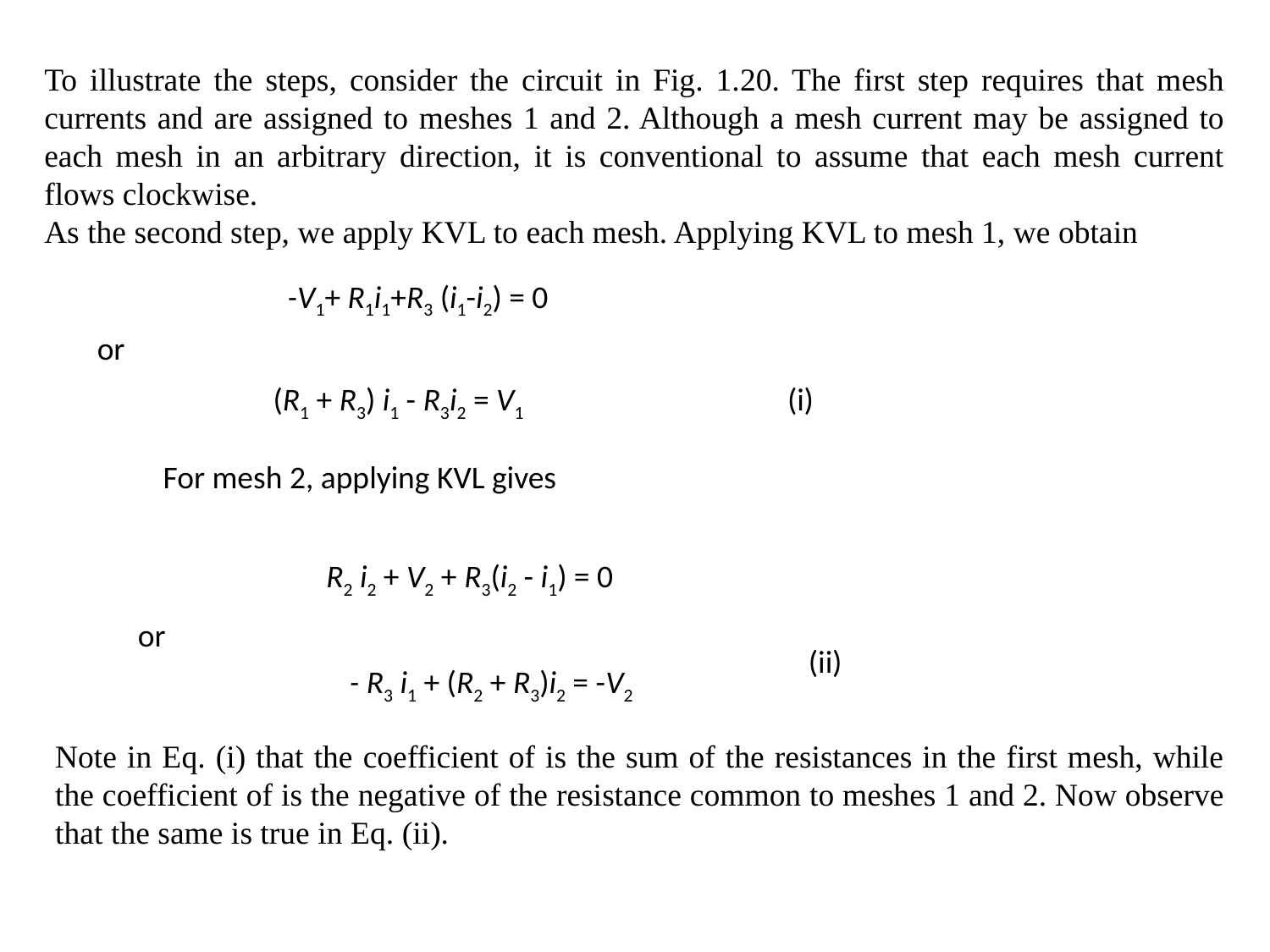

To illustrate the steps, consider the circuit in Fig. 1.20. The first step requires that mesh currents and are assigned to meshes 1 and 2. Although a mesh current may be assigned to each mesh in an arbitrary direction, it is conventional to assume that each mesh current flows clockwise.
As the second step, we apply KVL to each mesh. Applying KVL to mesh 1, we obtain
-V1+ R1i1+R3 (i1-i2) = 0
or
(R1 + R3) i1 - R3i2 = V1
(i)
For mesh 2, applying KVL gives
R2 i2 + V2 + R3(i2 - i1) = 0
or
(ii)
- R3 i1 + (R2 + R3)i2 = -V2
Note in Eq. (i) that the coefficient of is the sum of the resistances in the first mesh, while the coefficient of is the negative of the resistance common to meshes 1 and 2. Now observe that the same is true in Eq. (ii).